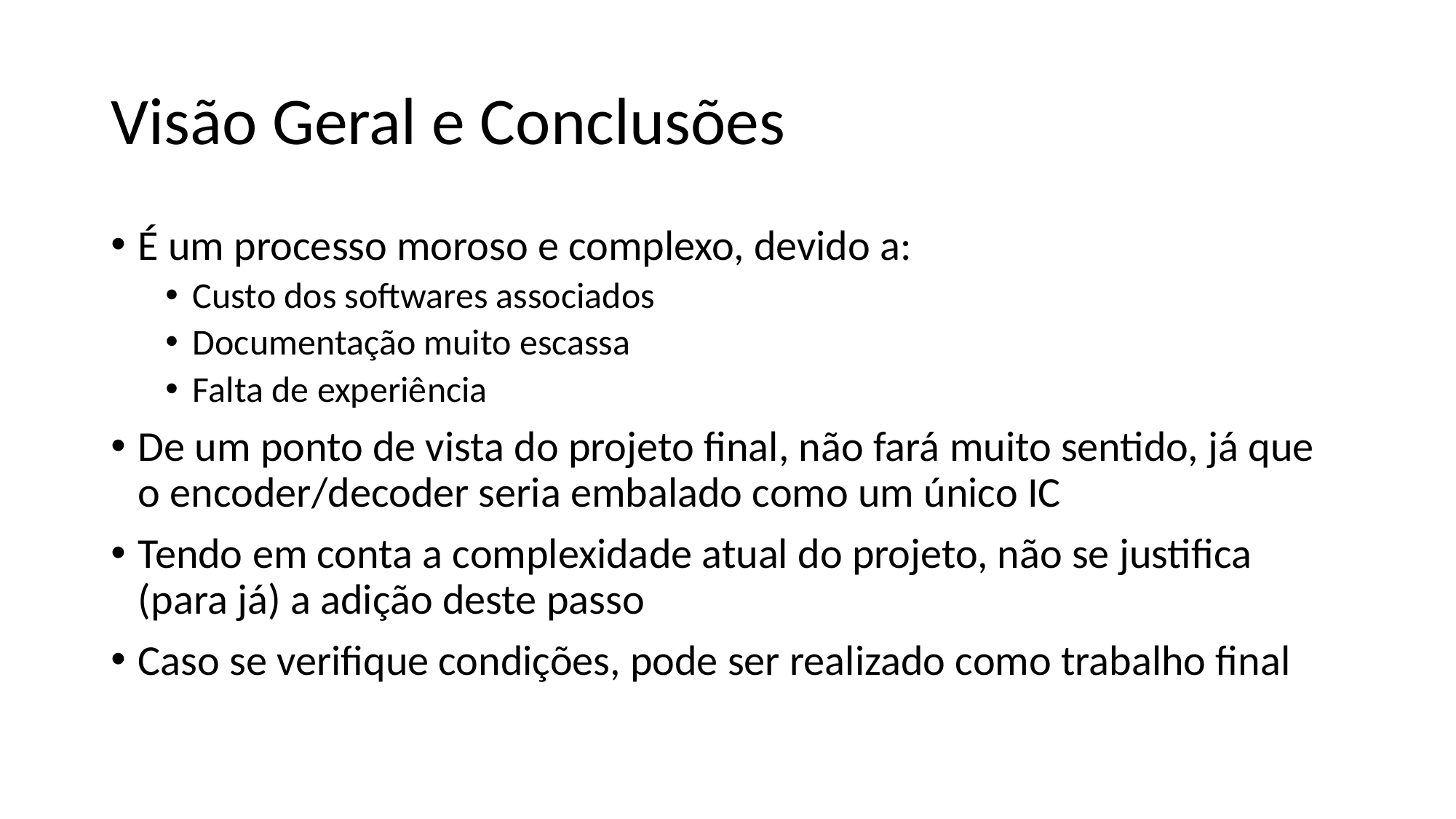

# Visão Geral e Conclusões
É um processo moroso e complexo, devido a:
Custo dos softwares associados
Documentação muito escassa
Falta de experiência
De um ponto de vista do projeto final, não fará muito sentido, já que o encoder/decoder seria embalado como um único IC
Tendo em conta a complexidade atual do projeto, não se justifica (para já) a adição deste passo
Caso se verifique condições, pode ser realizado como trabalho final